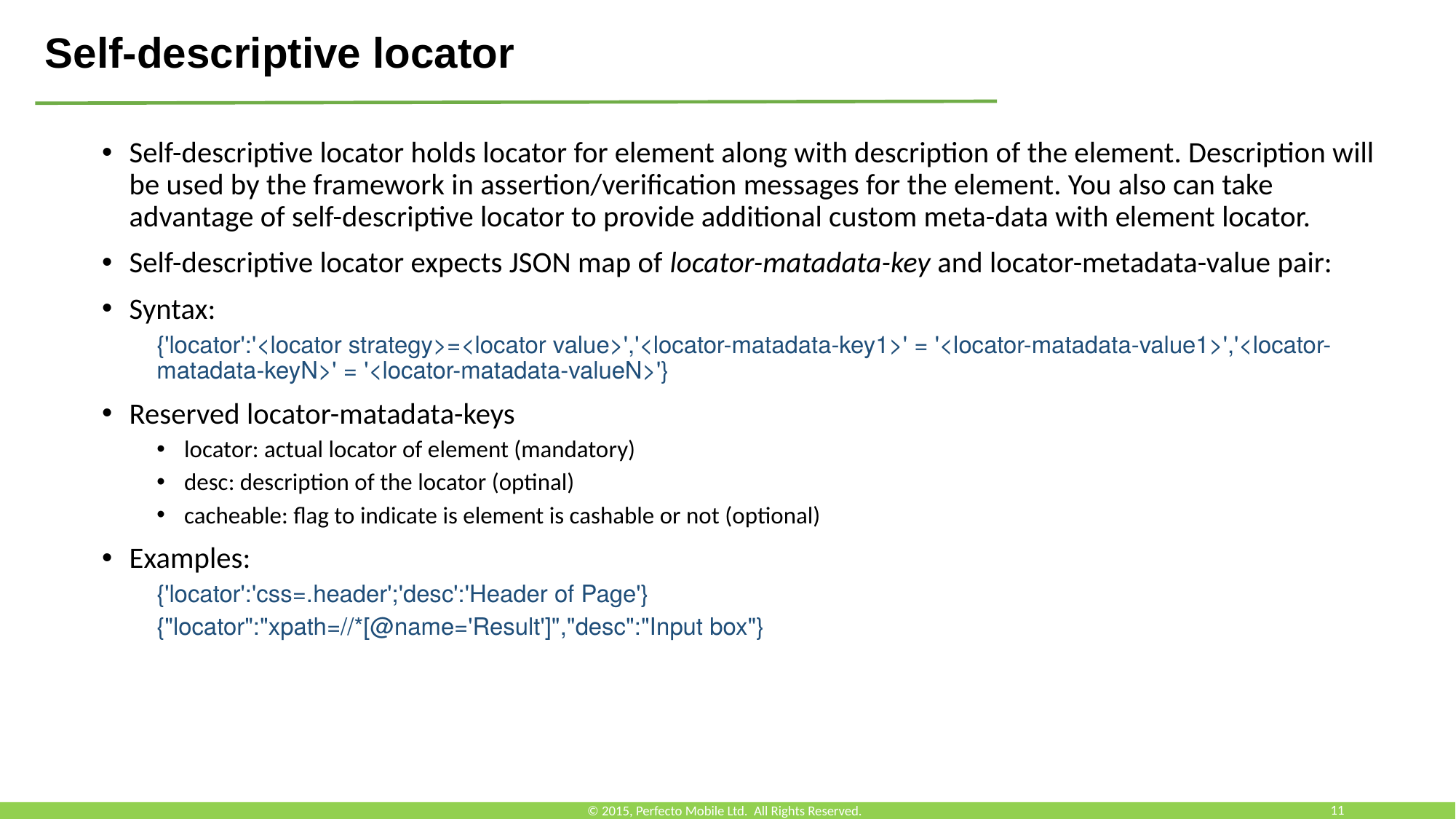

Self-descriptive locator
Self-descriptive locator holds locator for element along with description of the element. Description will be used by the framework in assertion/verification messages for the element. You also can take advantage of self-descriptive locator to provide additional custom meta-data with element locator.
Self-descriptive locator expects JSON map of locator-matadata-key and locator-metadata-value pair:
Syntax:
{'locator':'<locator strategy>=<locator value>','<locator-matadata-key1>' = '<locator-matadata-value1>','<locator-matadata-keyN>' = '<locator-matadata-valueN>'}
Reserved locator-matadata-keys
locator: actual locator of element (mandatory)
desc: description of the locator (optinal)
cacheable: flag to indicate is element is cashable or not (optional)
Examples:
{'locator':'css=.header';'desc':'Header of Page'}
{"locator":"xpath=//*[@name='Result']","desc":"Input box"}

© 2015, Perfecto Mobile Ltd.  All Rights Reserved.
11